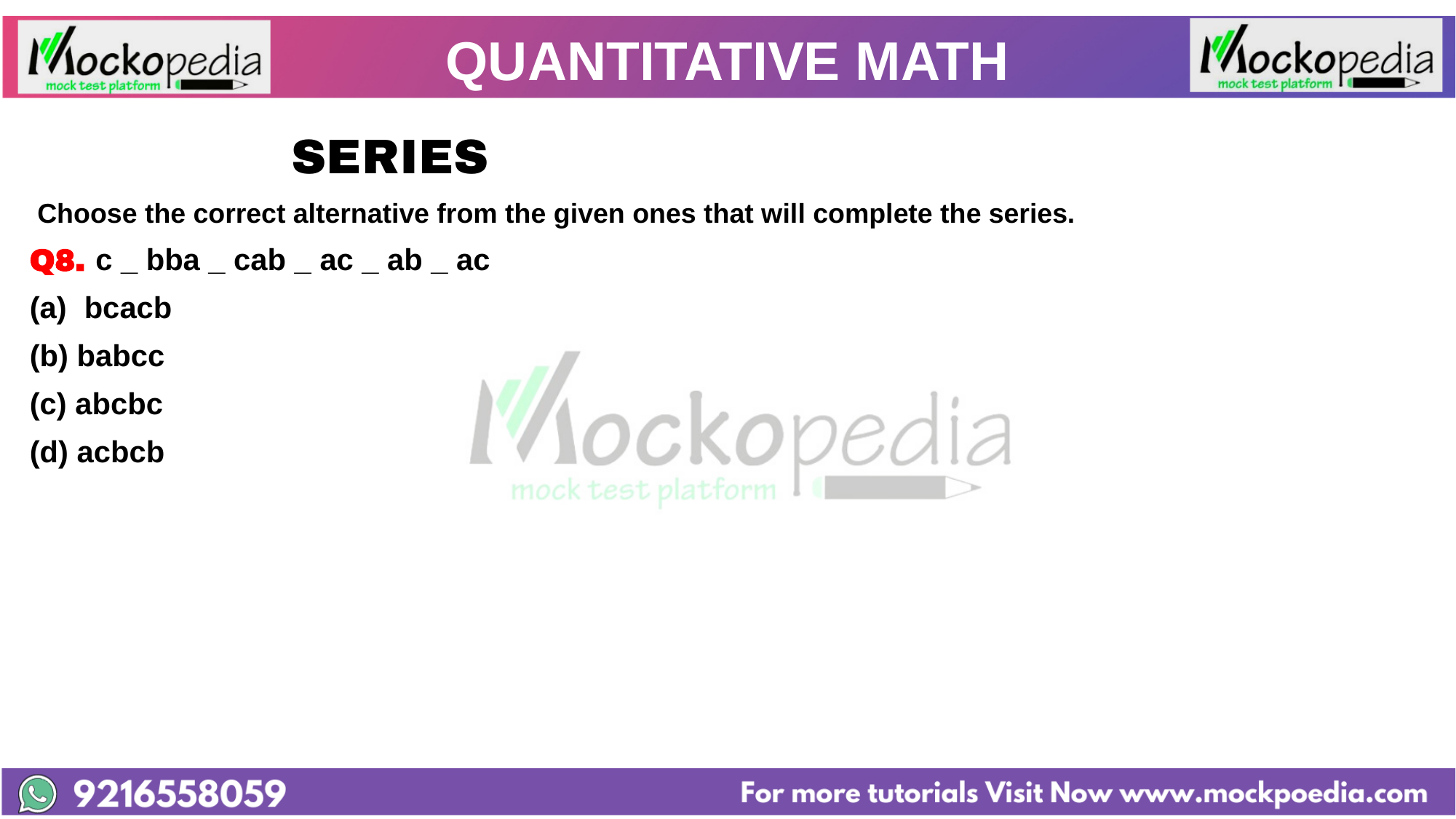

# QUANTITATIVE MATH
			 SERIES
 Choose the correct alternative from the given ones that will complete the series.
Q8. c _ bba _ cab _ ac _ ab _ ac
bcacb
(b) babcc
(c) abcbc
(d) acbcb